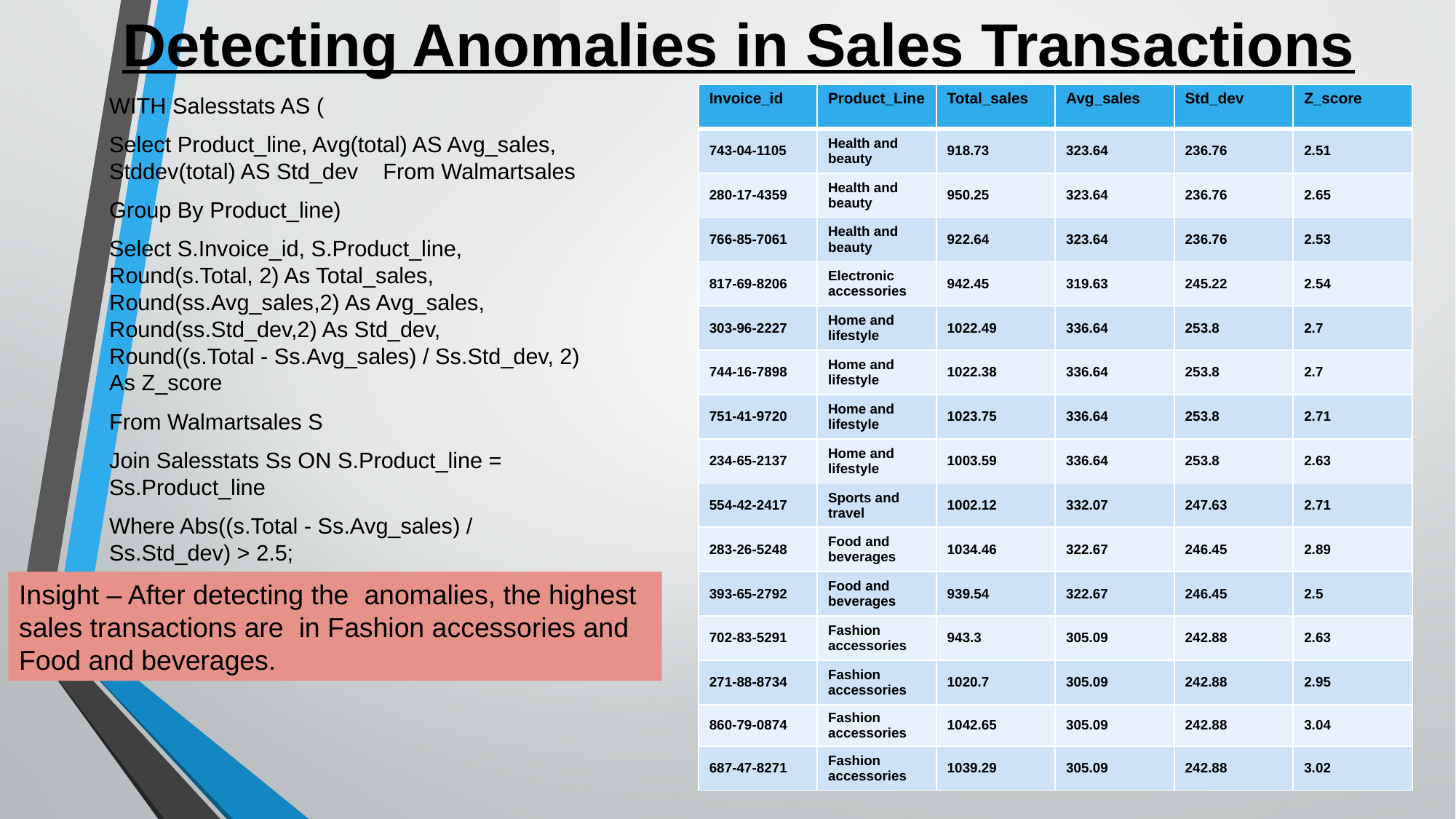

# Detecting Anomalies in Sales Transactions
WITH Salesstats AS (
Select Product_line, Avg(total) AS Avg_sales, Stddev(total) AS Std_dev    From Walmartsales
Group By Product_line)
Select S.Invoice_id, S.Product_line, Round(s.Total, 2) As Total_sales,     Round(ss.Avg_sales,2) As Avg_sales, Round(ss.Std_dev,2) As Std_dev,    Round((s.Total - Ss.Avg_sales) / Ss.Std_dev, 2) As Z_score
From Walmartsales S
Join Salesstats Ss ON S.Product_line = Ss.Product_line
Where Abs((s.Total - Ss.Avg_sales) / Ss.Std_dev) > 2.5;
| Invoice\_id | Product\_Line | Total\_sales | Avg\_sales | Std\_dev | Z\_score |
| --- | --- | --- | --- | --- | --- |
| 743-04-1105 | Health and beauty | 918.73 | 323.64 | 236.76 | 2.51 |
| 280-17-4359 | Health and beauty | 950.25 | 323.64 | 236.76 | 2.65 |
| 766-85-7061 | Health and beauty | 922.64 | 323.64 | 236.76 | 2.53 |
| 817-69-8206 | Electronic accessories | 942.45 | 319.63 | 245.22 | 2.54 |
| 303-96-2227 | Home and lifestyle | 1022.49 | 336.64 | 253.8 | 2.7 |
| 744-16-7898 | Home and lifestyle | 1022.38 | 336.64 | 253.8 | 2.7 |
| 751-41-9720 | Home and lifestyle | 1023.75 | 336.64 | 253.8 | 2.71 |
| 234-65-2137 | Home and lifestyle | 1003.59 | 336.64 | 253.8 | 2.63 |
| 554-42-2417 | Sports and travel | 1002.12 | 332.07 | 247.63 | 2.71 |
| 283-26-5248 | Food and beverages | 1034.46 | 322.67 | 246.45 | 2.89 |
| 393-65-2792 | Food and beverages | 939.54 | 322.67 | 246.45 | 2.5 |
| 702-83-5291 | Fashion accessories | 943.3 | 305.09 | 242.88 | 2.63 |
| 271-88-8734 | Fashion accessories | 1020.7 | 305.09 | 242.88 | 2.95 |
| 860-79-0874 | Fashion accessories | 1042.65 | 305.09 | 242.88 | 3.04 |
| 687-47-8271 | Fashion accessories | 1039.29 | 305.09 | 242.88 | 3.02 |
Insight – After detecting the  anomalies, the highest sales transactions are  in Fashion accessories and Food and beverages.